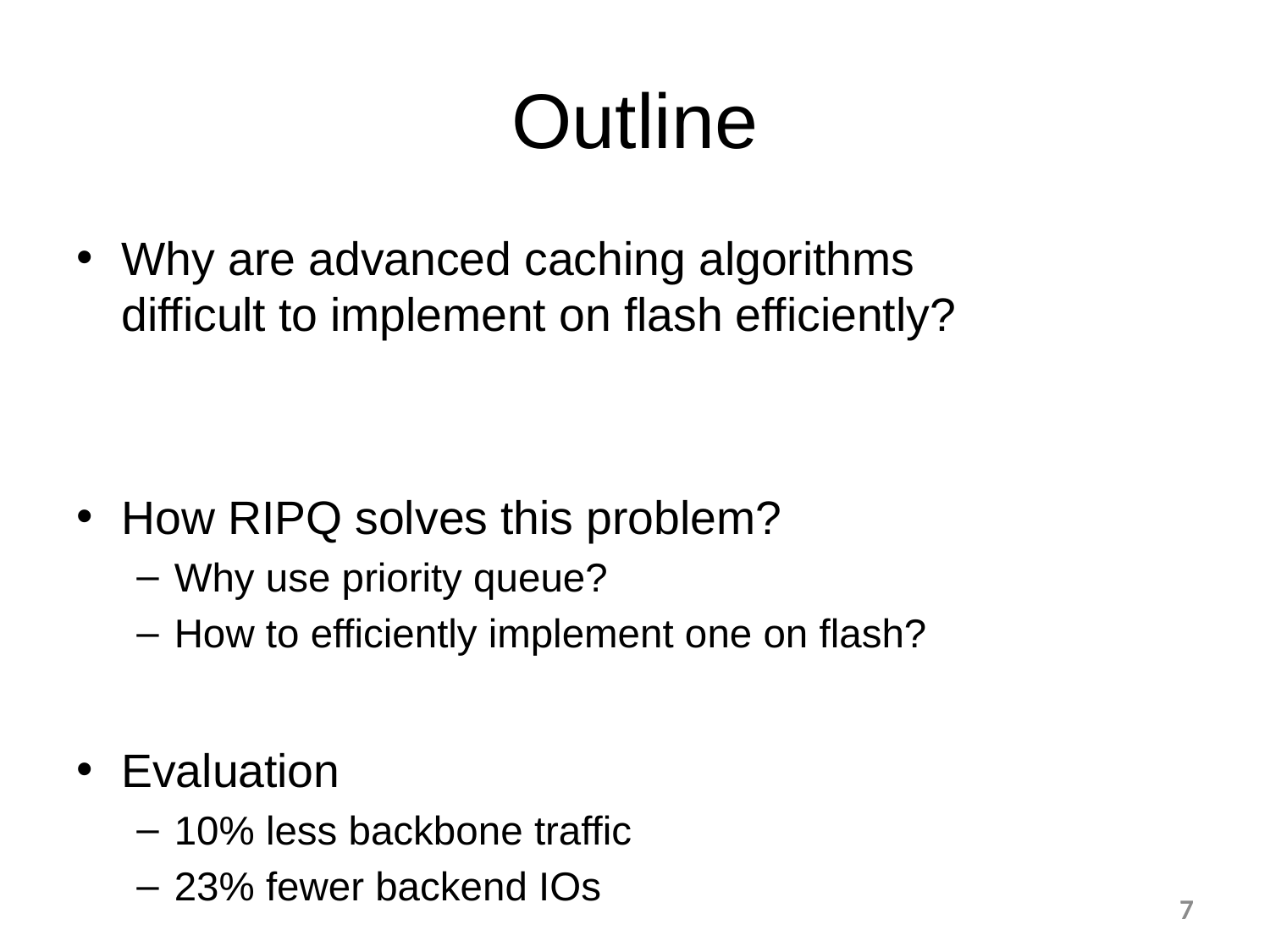

# Outline
Why are advanced caching algorithms
difficult to implement on flash efficiently?

How RIPQ solves this problem?
Why use priority queue?
How to efficiently implement one on flash?

Evaluation
10% less backbone traffic
23% fewer backend IOs
7